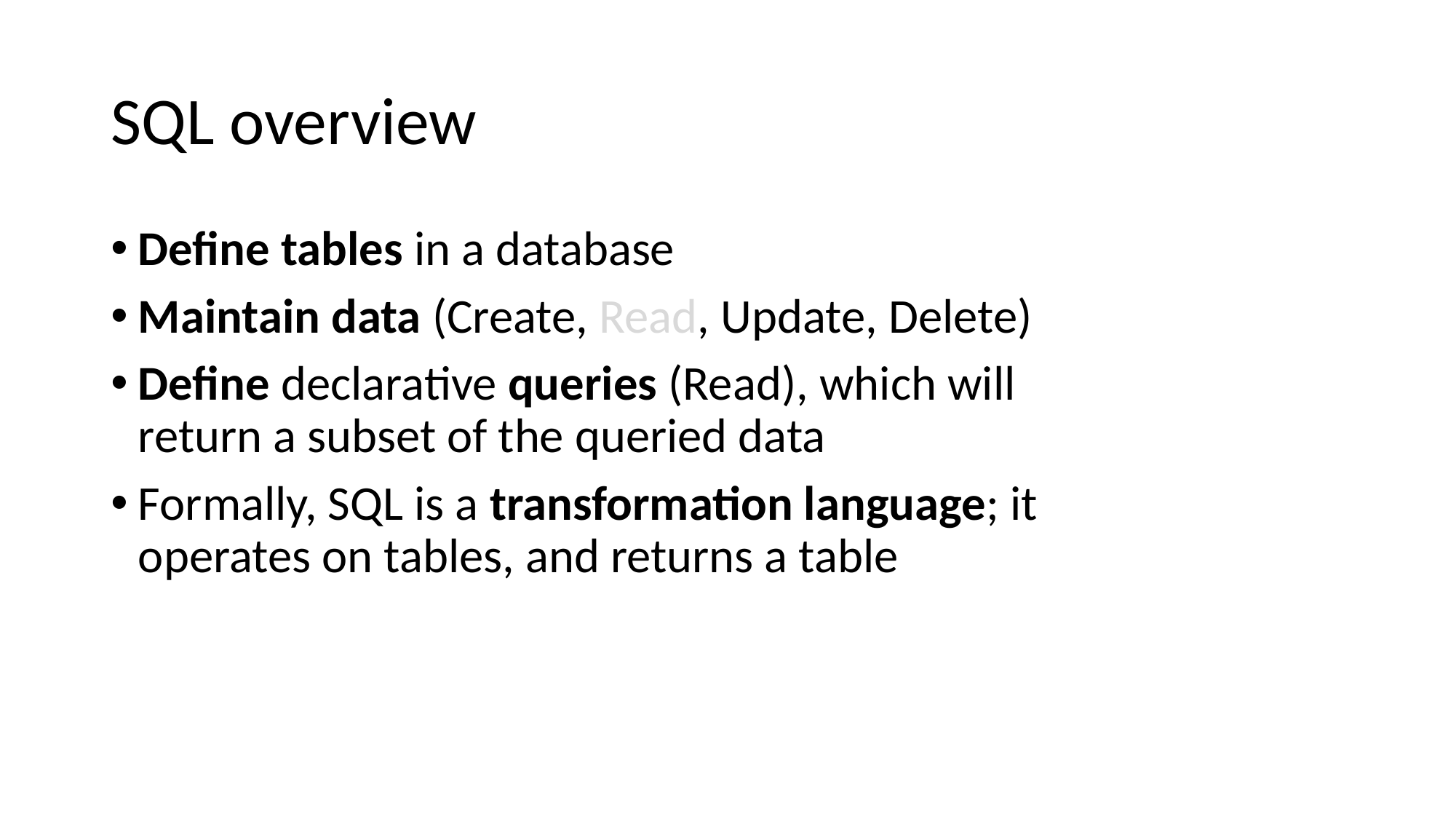

# SQL overview
Define tables in a database
Maintain data (Create, Read, Update, Delete)
Define declarative queries (Read), which will return a subset of the queried data
Formally, SQL is a transformation language; it operates on tables, and returns a table